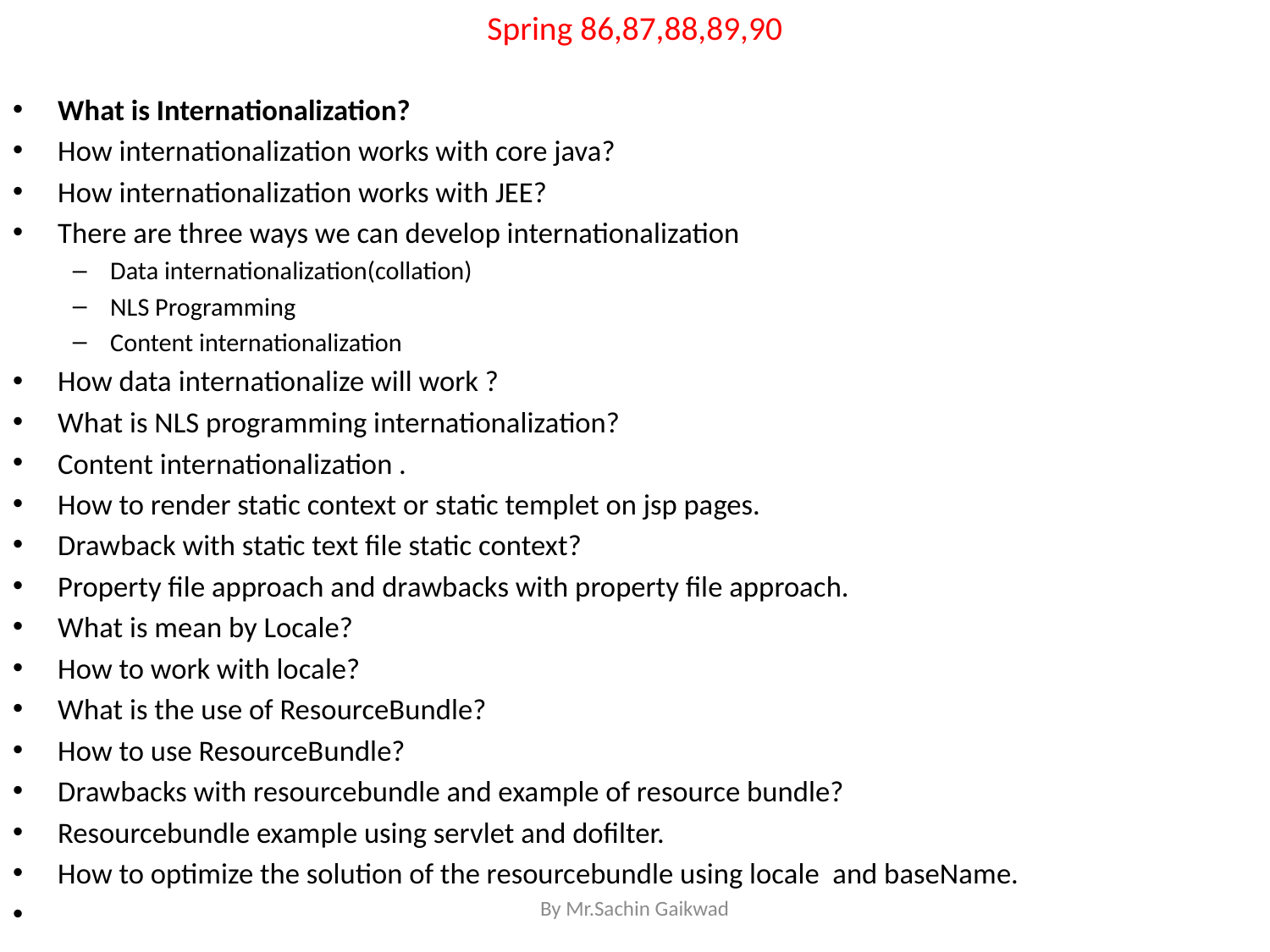

# Spring 86,87,88,89,90
What is Internationalization?
How internationalization works with core java?
How internationalization works with JEE?
There are three ways we can develop internationalization
Data internationalization(collation)
NLS Programming
Content internationalization
How data internationalize will work ?
What is NLS programming internationalization?
Content internationalization .
How to render static context or static templet on jsp pages.
Drawback with static text file static context?
Property file approach and drawbacks with property file approach.
What is mean by Locale?
How to work with locale?
What is the use of ResourceBundle?
How to use ResourceBundle?
Drawbacks with resourcebundle and example of resource bundle?
Resourcebundle example using servlet and dofilter.
How to optimize the solution of the resourcebundle using locale  and baseName.

By Mr.Sachin Gaikwad